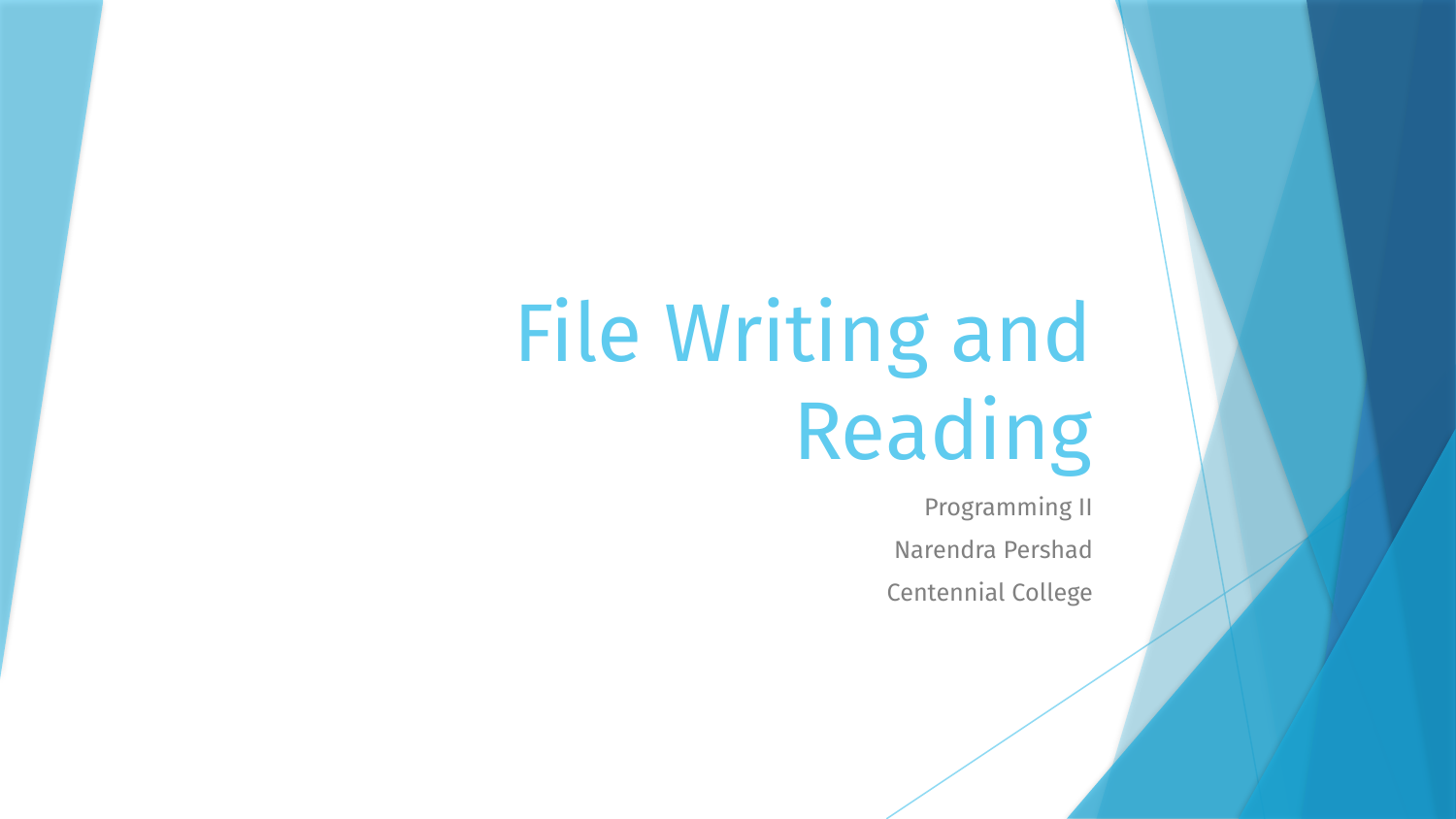

# File Writing and Reading
Programming II
Narendra Pershad
Centennial College